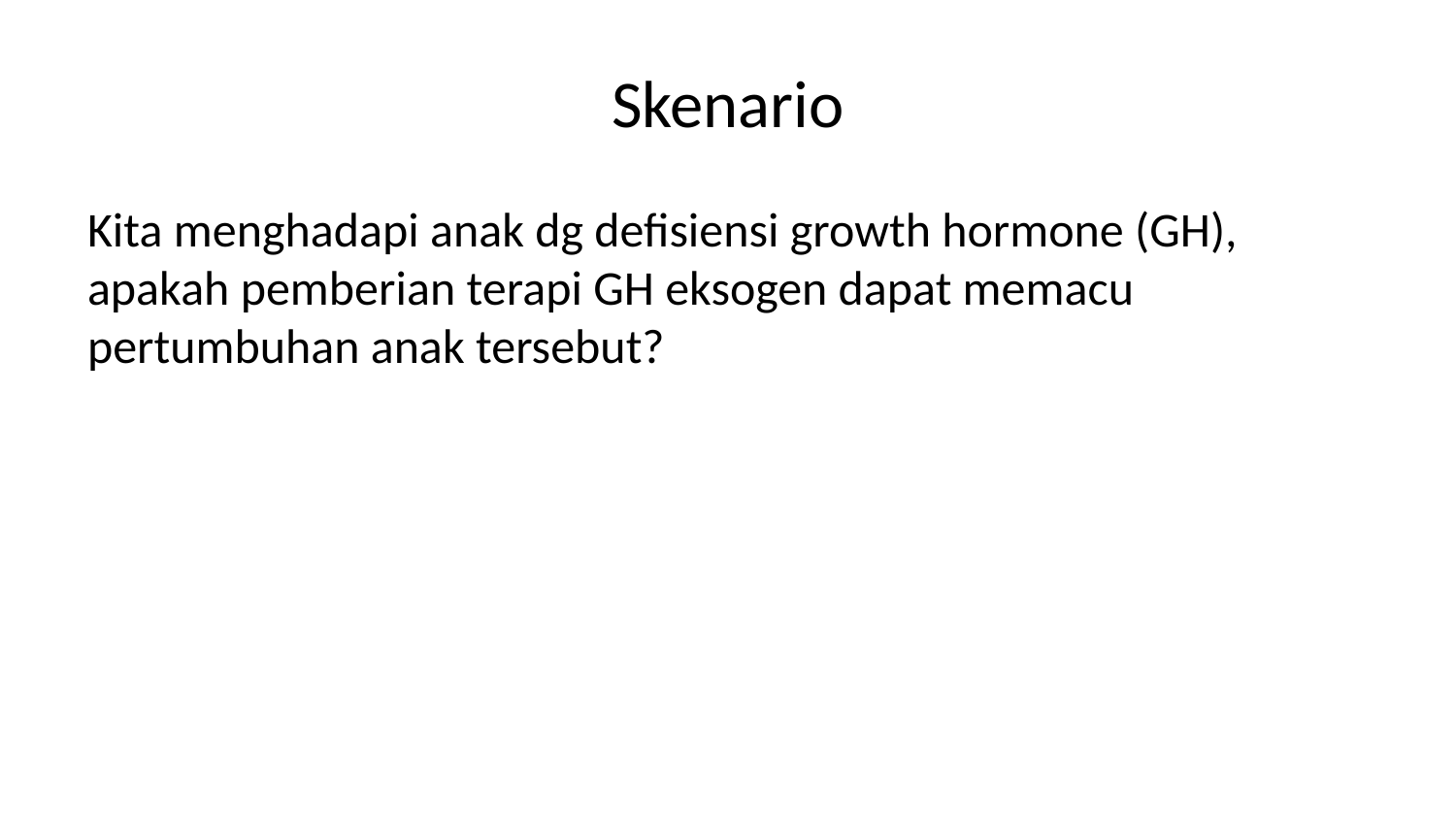

# Skenario
Kita menghadapi anak dg defisiensi growth hormone (GH), apakah pemberian terapi GH eksogen dapat memacu pertumbuhan anak tersebut?